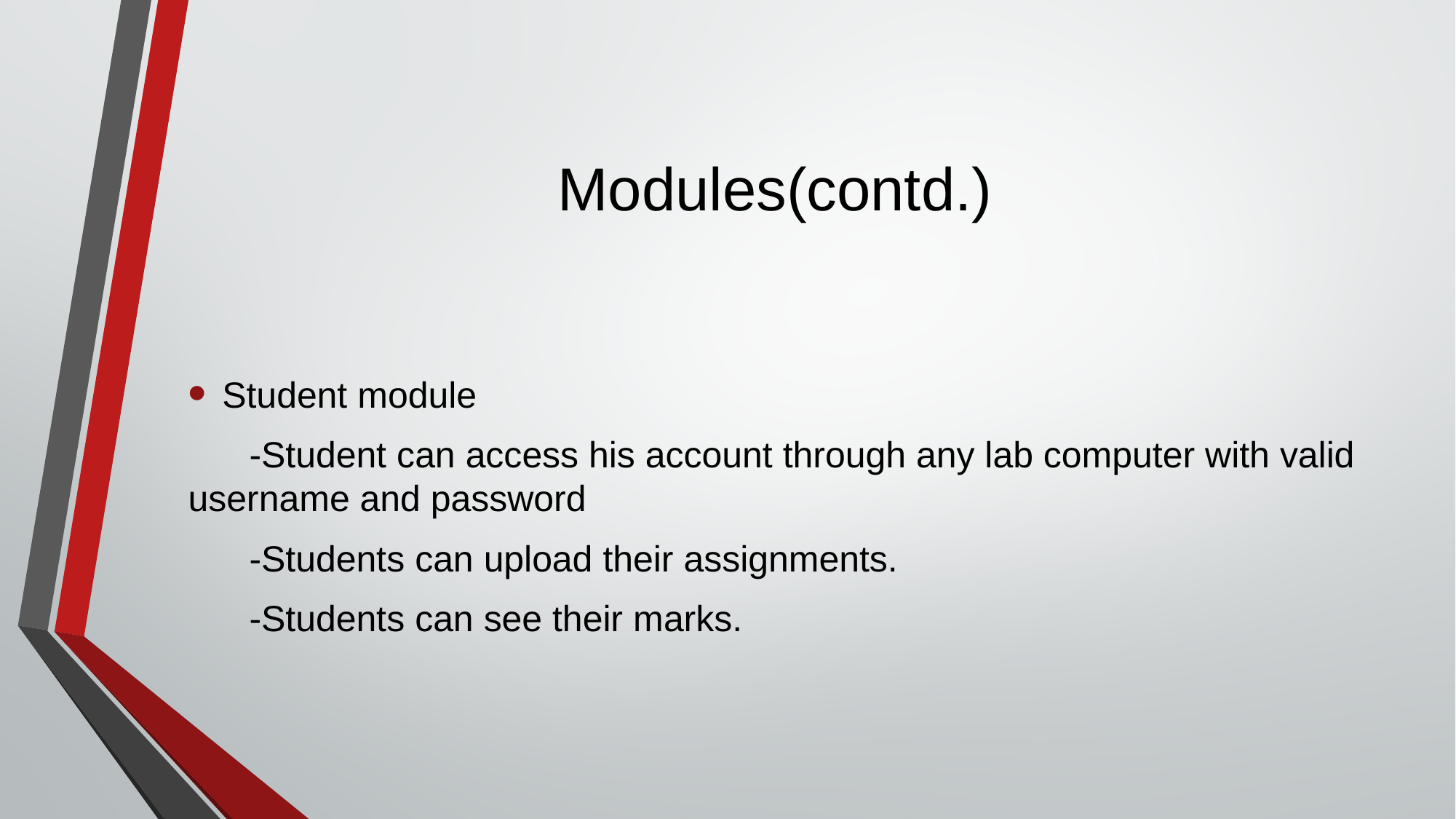

# Modules(contd.)
Student module
      -Student can access his account through any lab computer with valid username and password
      -Students can upload their assignments.
      -Students can see their marks.